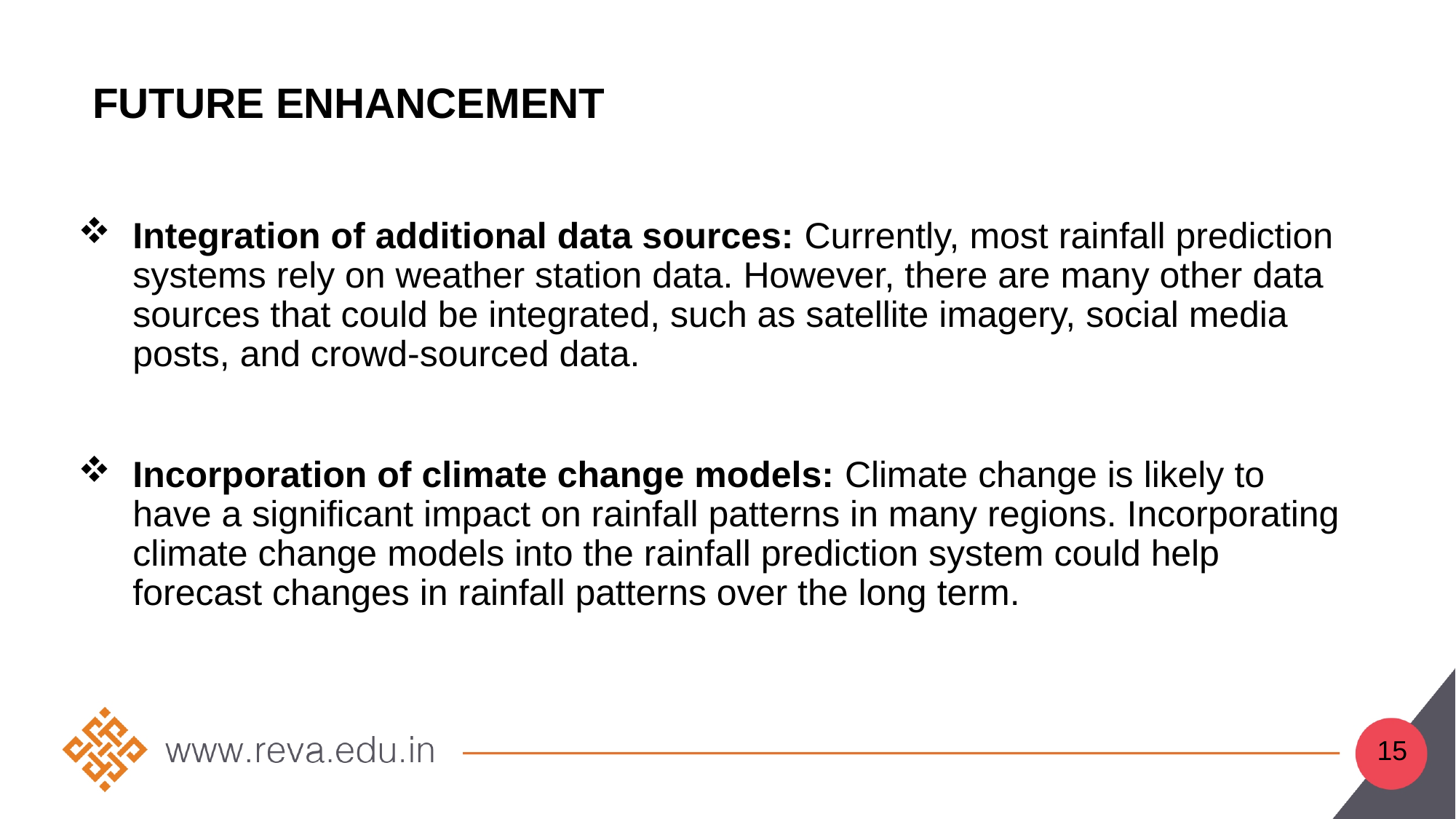

# Future Enhancement
Integration of additional data sources: Currently, most rainfall prediction systems rely on weather station data. However, there are many other data sources that could be integrated, such as satellite imagery, social media posts, and crowd-sourced data.

Incorporation of climate change models: Climate change is likely to have a significant impact on rainfall patterns in many regions. Incorporating climate change models into the rainfall prediction system could help forecast changes in rainfall patterns over the long term.
15